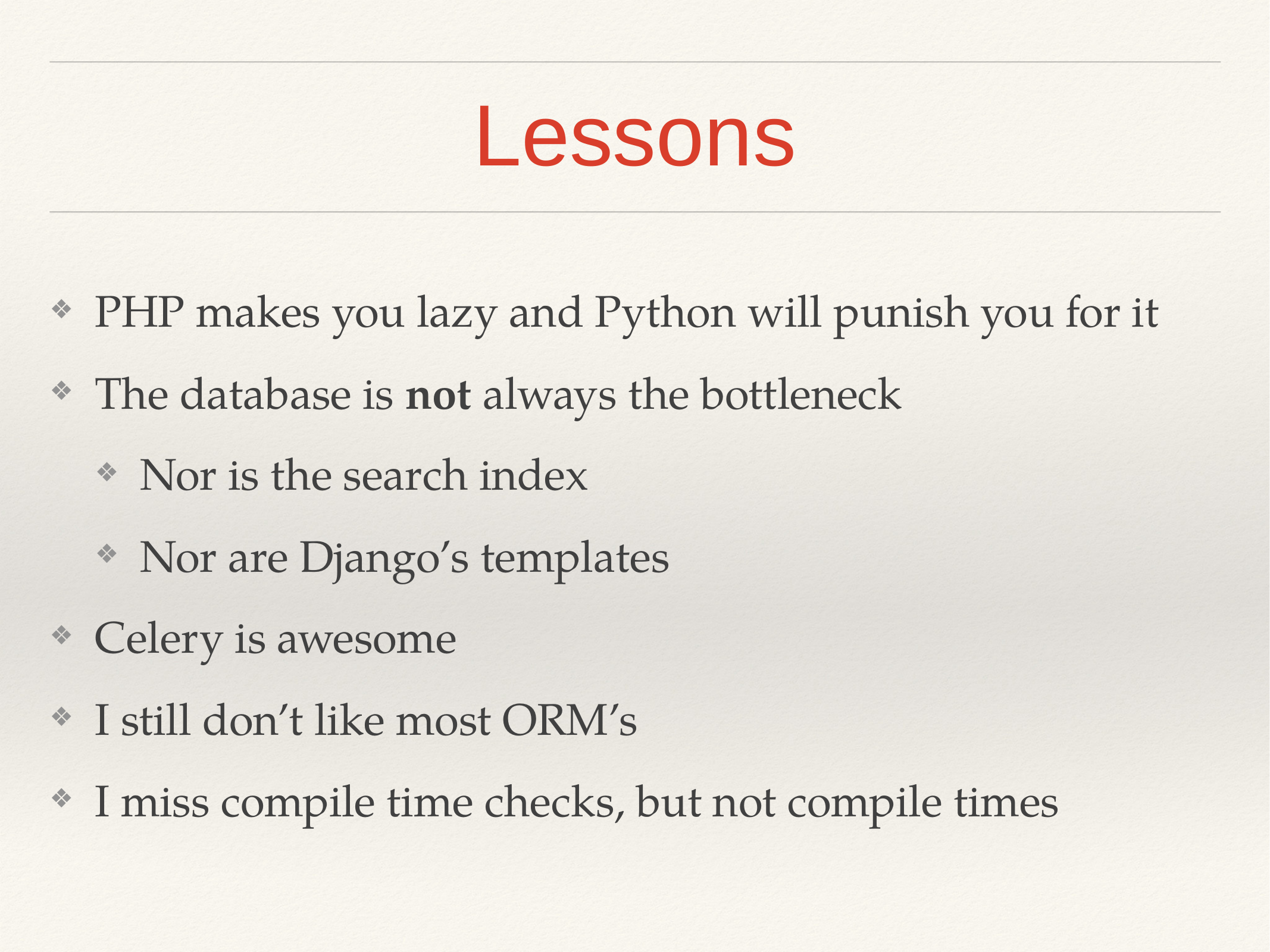

# Lessons
PHP makes you lazy and Python will punish you for it
The database is not always the bottleneck
Nor is the search index
Nor are Django’s templates
Celery is awesome
I still don’t like most ORM’s
I miss compile time checks, but not compile times